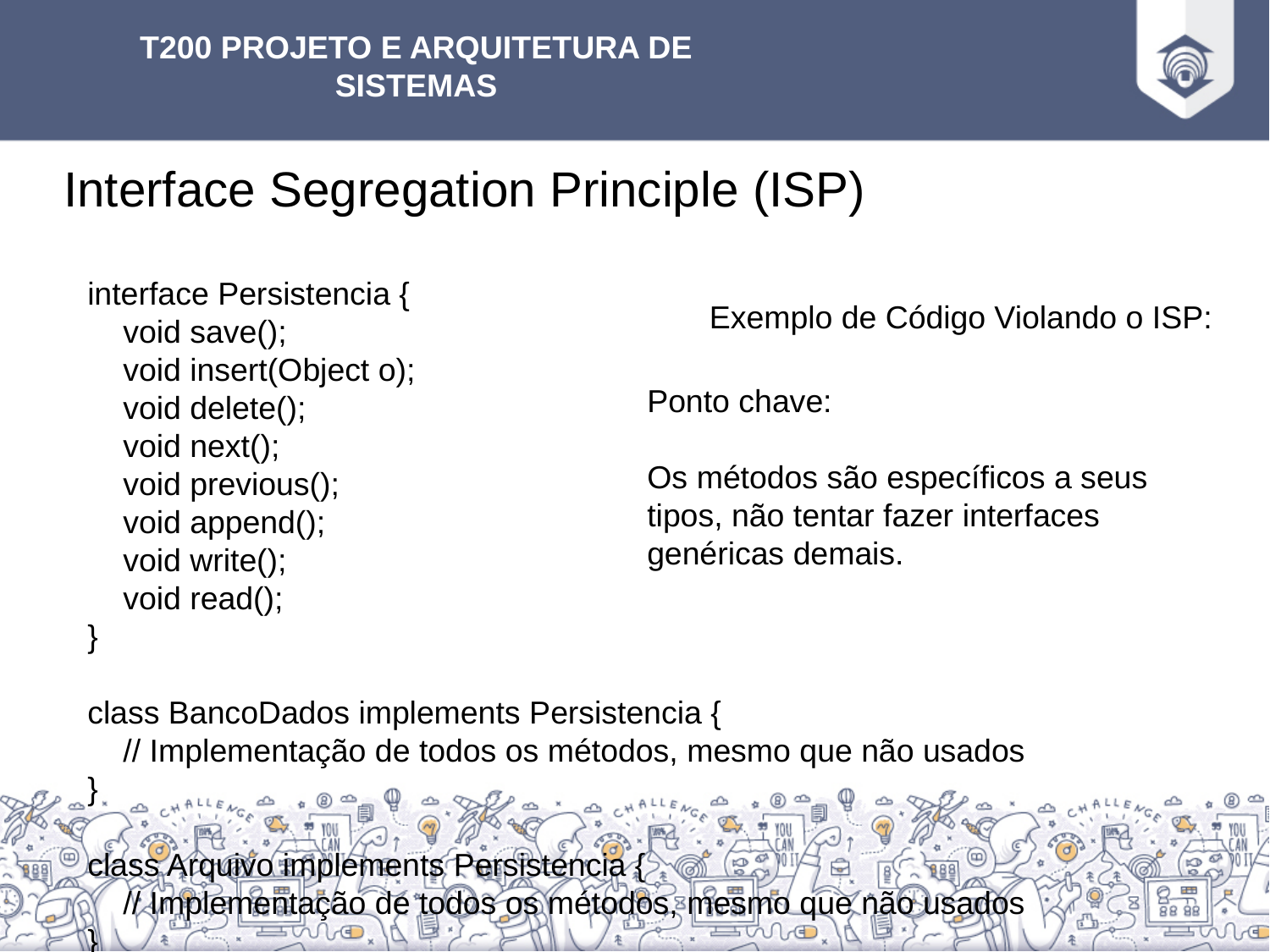

Interface Segregation Principle (ISP)
#
interface Persistencia {
    void save();
    void insert(Object o);
    void delete();
    void next();
    void previous();
    void append();
    void write();
    void read();
}

class BancoDados implements Persistencia {
    // Implementação de todos os métodos, mesmo que não usados
}

class Arquivo implements Persistencia {
    // Implementação de todos os métodos, mesmo que não usados
}
Exemplo de Código Violando o ISP:

Ponto chave:

Os métodos são específicos a seus tipos, não tentar fazer interfaces genéricas demais.